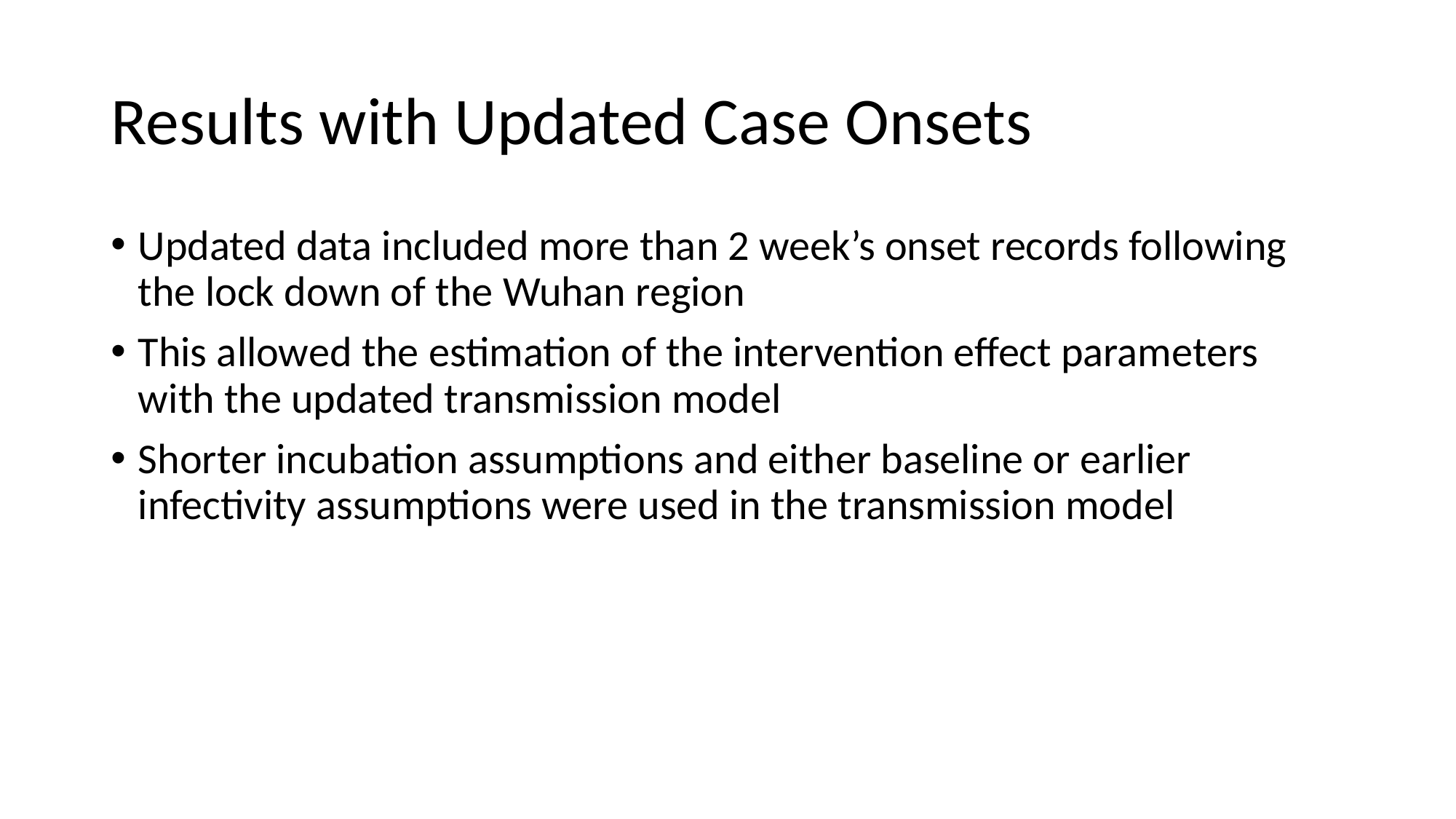

# Results with Updated Case Onsets
Updated data included more than 2 week’s onset records following the lock down of the Wuhan region
This allowed the estimation of the intervention effect parameters with the updated transmission model
Shorter incubation assumptions and either baseline or earlier infectivity assumptions were used in the transmission model